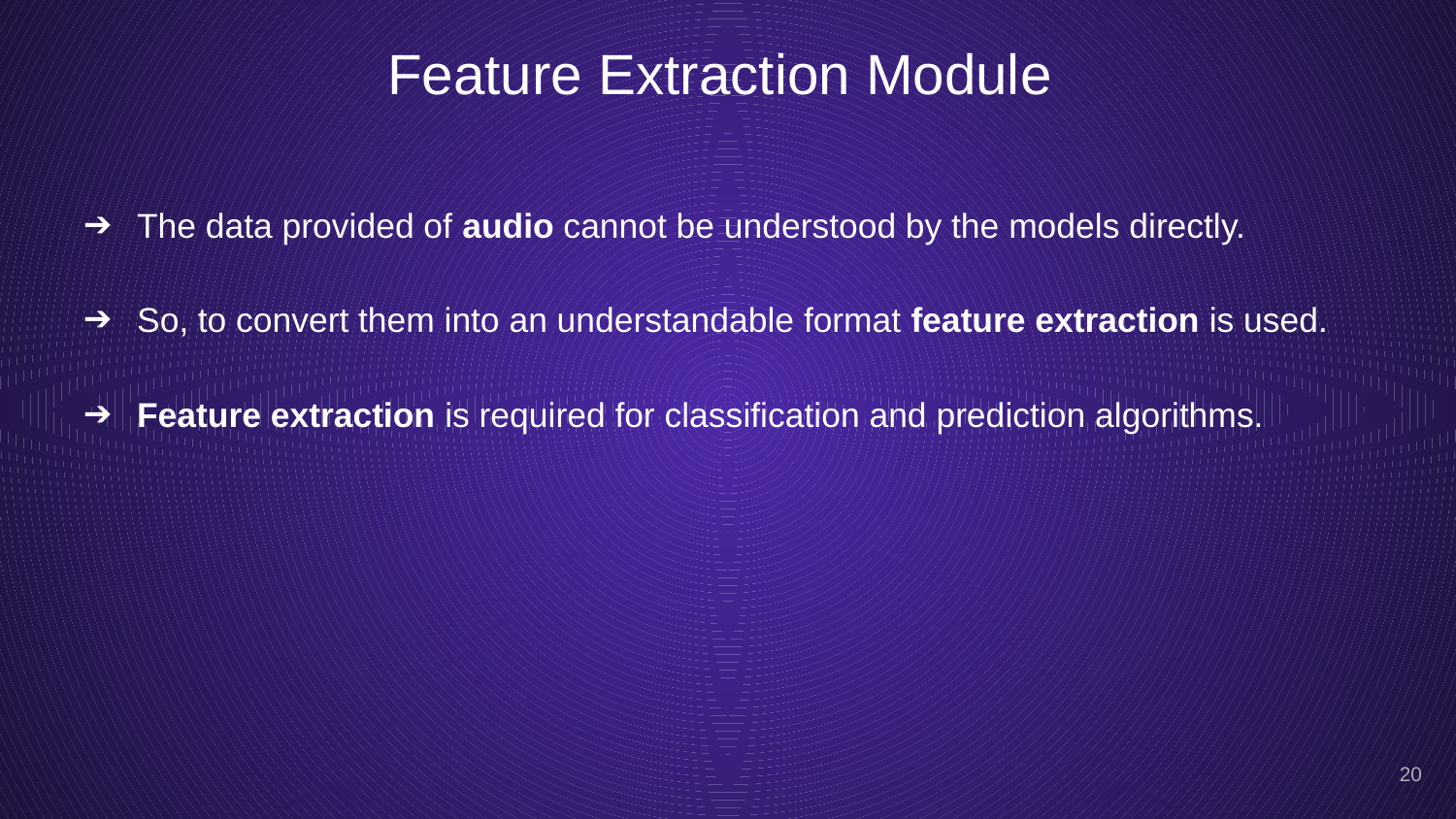

# Feature Extraction Module
The data provided of audio cannot be understood by the models directly.

So, to convert them into an understandable format feature extraction is used.

Feature extraction is required for classification and prediction algorithms.

20